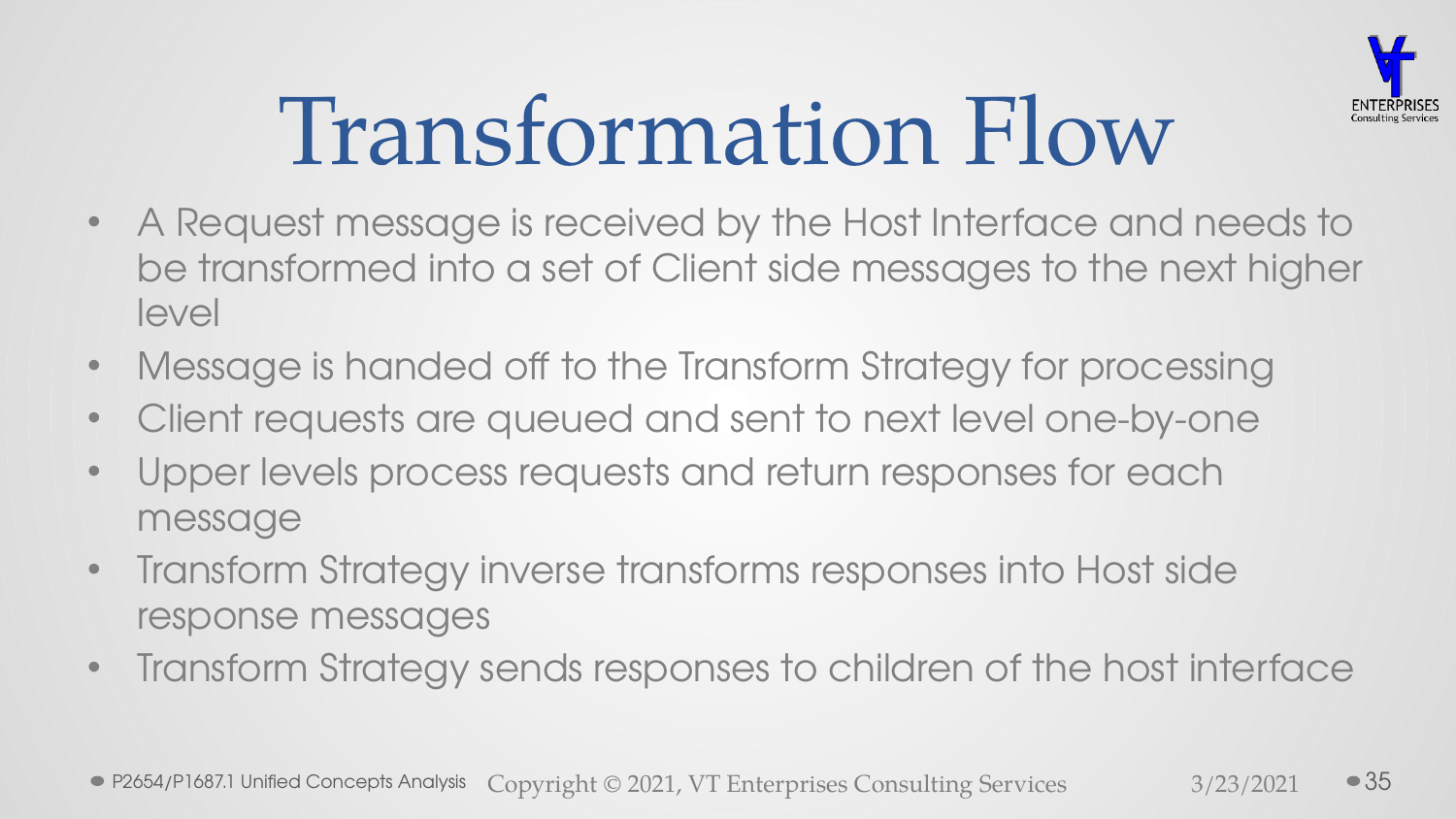

# Transformation Flow
A Request message is received by the Host Interface and needs to be transformed into a set of Client side messages to the next higher level
Message is handed off to the Transform Strategy for processing
Client requests are queued and sent to next level one-by-one
Upper levels process requests and return responses for each message
Transform Strategy inverse transforms responses into Host side response messages
Transform Strategy sends responses to children of the host interface
P2654/P1687.1 Unified Concepts Analysis
35
3/23/2021